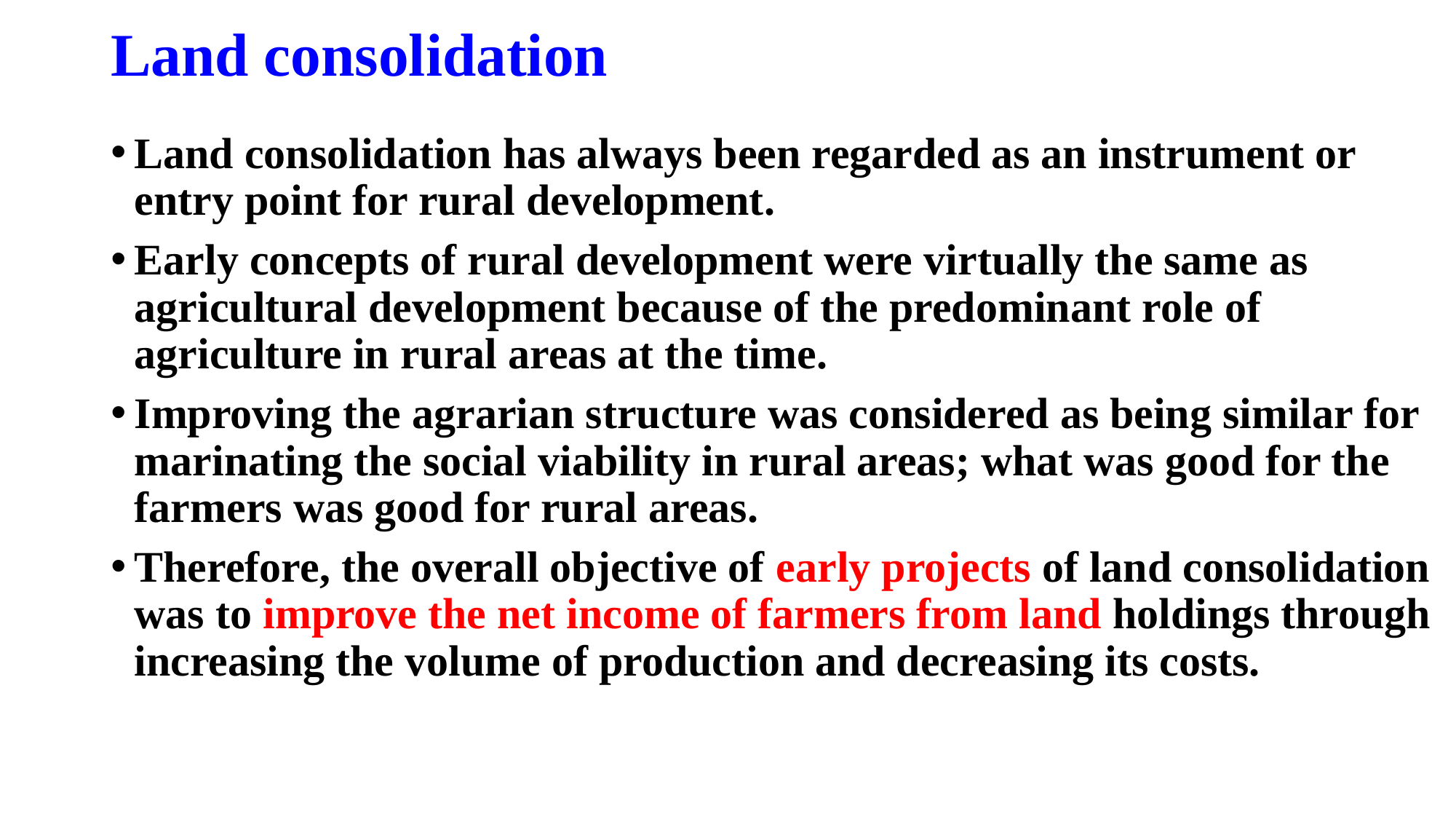

# Land consolidation
Land consolidation has always been regarded as an instrument or entry point for rural development.
Early concepts of rural development were virtually the same as agricultural development because of the predominant role of agriculture in rural areas at the time.
Improving the agrarian structure was considered as being similar for marinating the social viability in rural areas; what was good for the farmers was good for rural areas.
Therefore, the overall objective of early projects of land consolidation was to improve the net income of farmers from land holdings through increasing the volume of production and decreasing its costs.